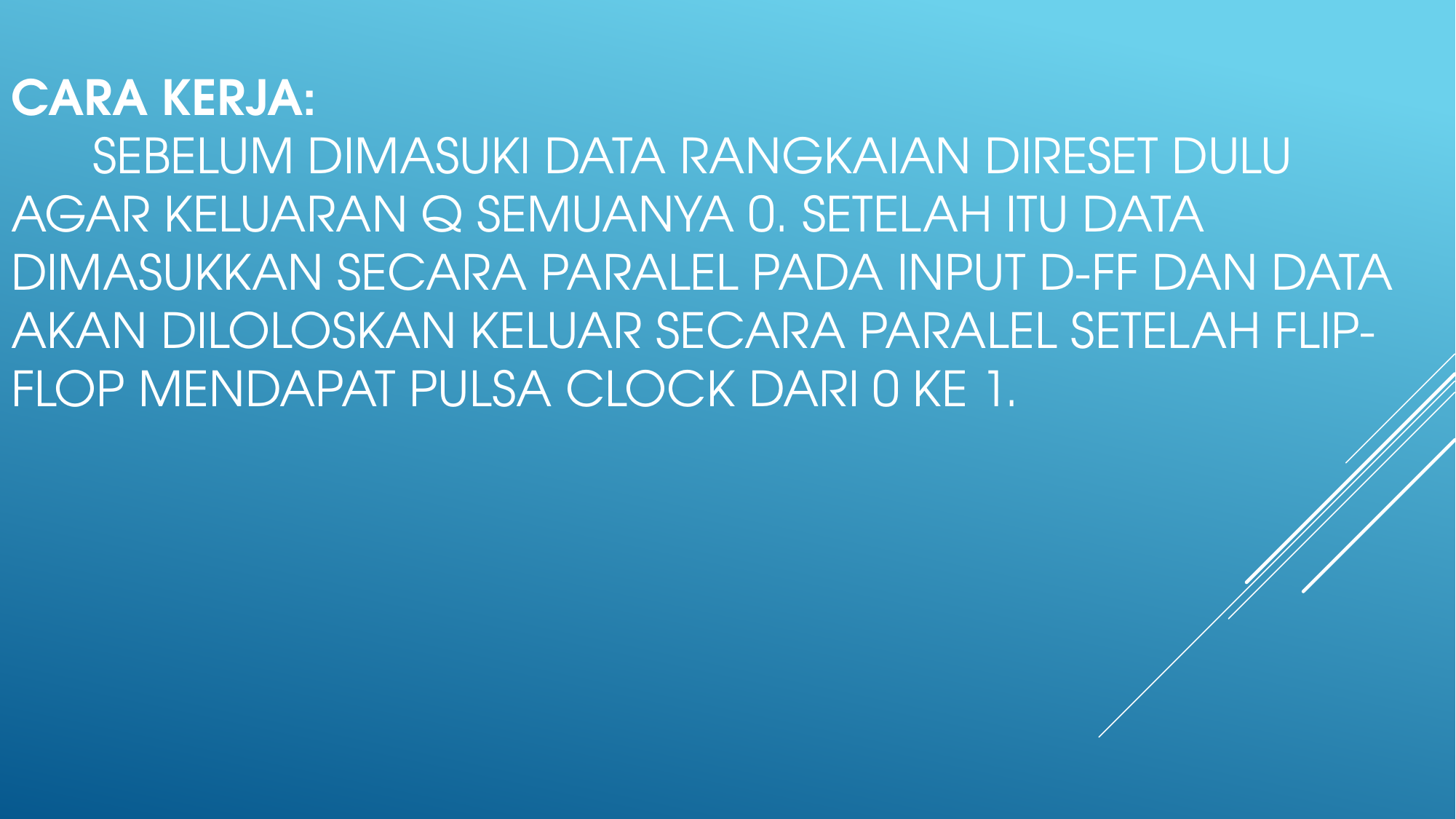

# Cara kerja: Sebelum dimasuki data rangkaian direset dulu agar keluaran Q semuanya 0. Setelah itu data dimasukkan secara paralel pada input D-FF dan data akan diloloskan keluar secara paralel setelah flip-flop mendapat pulsa clock dari 0 ke 1.